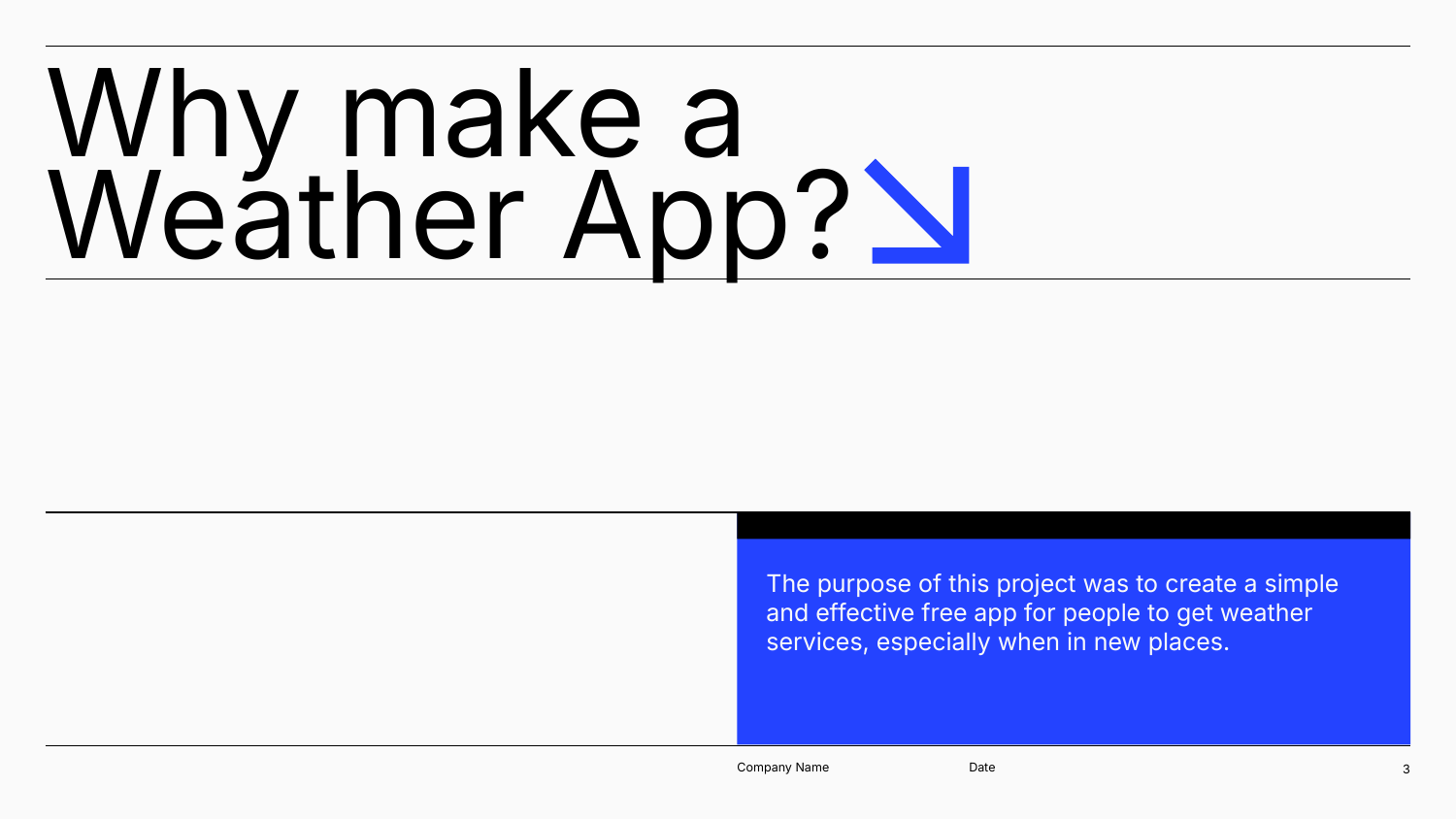

# Why make a Weather App?

The purpose of this project was to create a simple and effective free app for people to get weather services, especially when in new places.
Company Name
Date
3